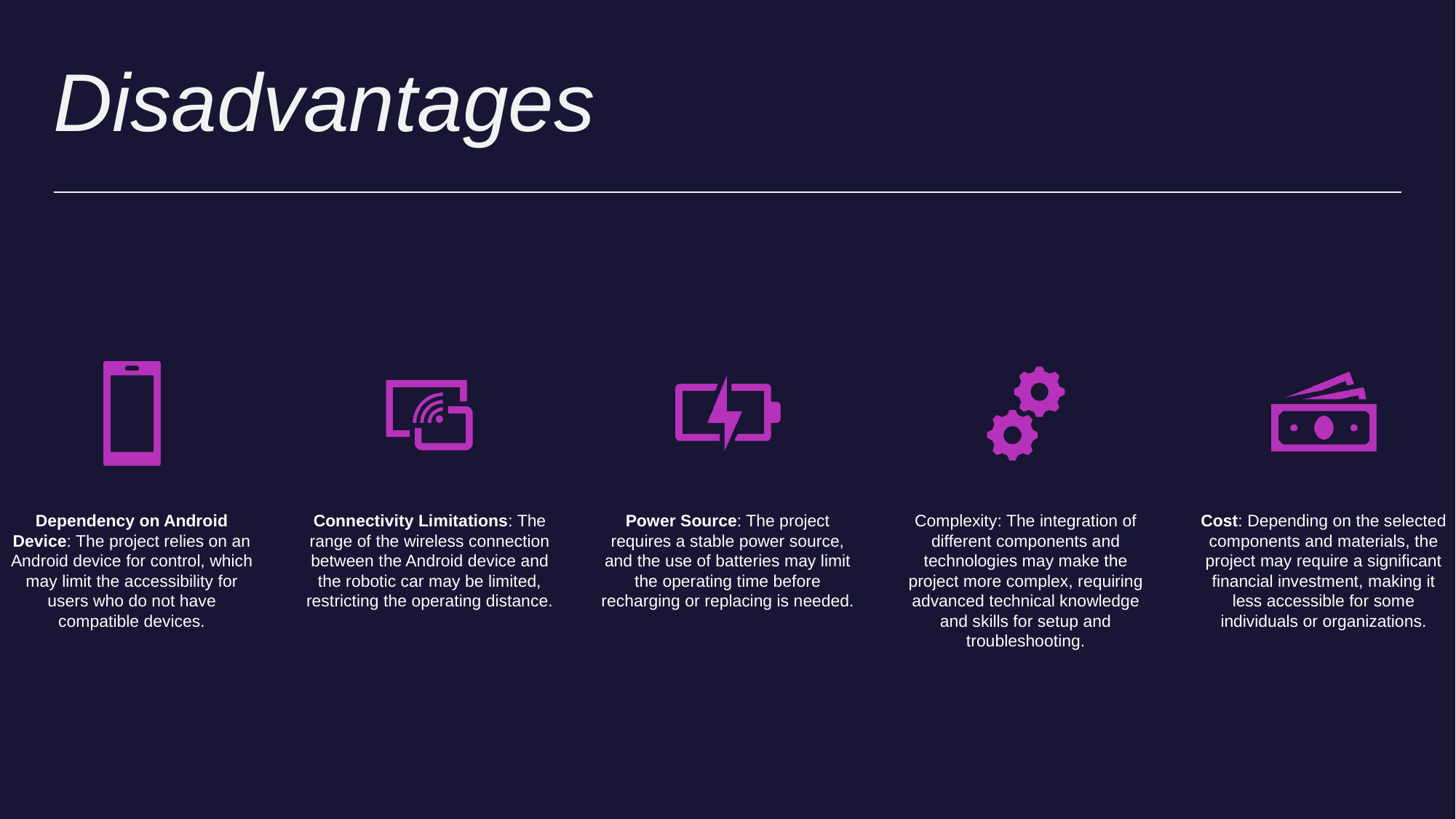

# Disadvantages
Dependency on Android Device: The project relies on an Android device for control, which may limit the accessibility for users who do not have compatible devices.
Connectivity Limitations: The range of the wireless connection between the Android device and the robotic car may be limited, restricting the operating distance.
Power Source: The project requires a stable power source, and the use of batteries may limit the operating time before recharging or replacing is needed.
Complexity: The integration of different components and technologies may make the project more complex, requiring advanced technical knowledge and skills for setup and troubleshooting.
Cost: Depending on the selected components and materials, the project may require a significant financial investment, making it less accessible for some individuals or organizations.